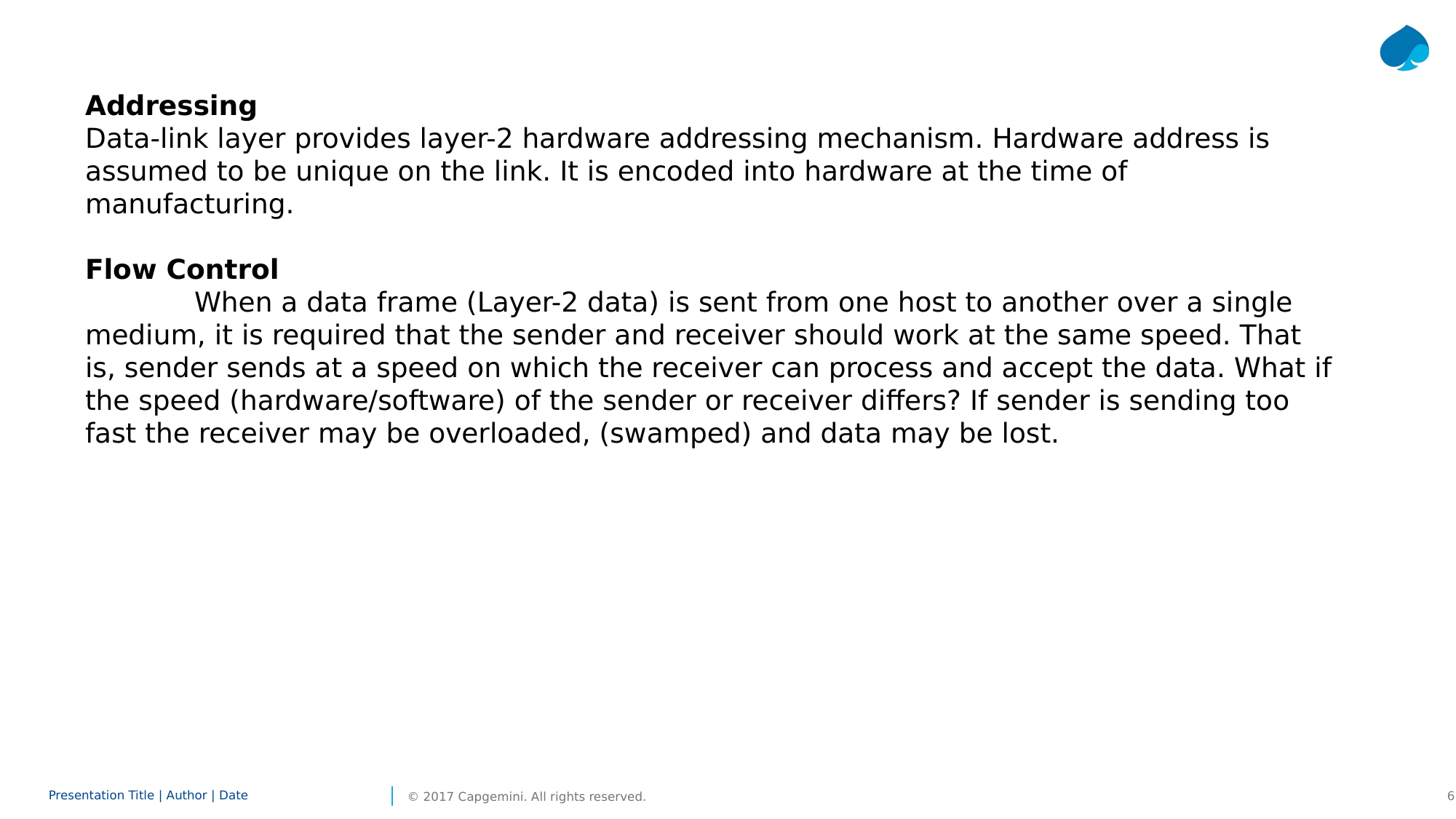

Addressing
Data-link layer provides layer-2 hardware addressing mechanism. Hardware address is assumed to be unique on the link. It is encoded into hardware at the time of manufacturing.
Flow Control
	When a data frame (Layer-2 data) is sent from one host to another over a single medium, it is required that the sender and receiver should work at the same speed. That is, sender sends at a speed on which the receiver can process and accept the data. What if the speed (hardware/software) of the sender or receiver differs? If sender is sending too fast the receiver may be overloaded, (swamped) and data may be lost.